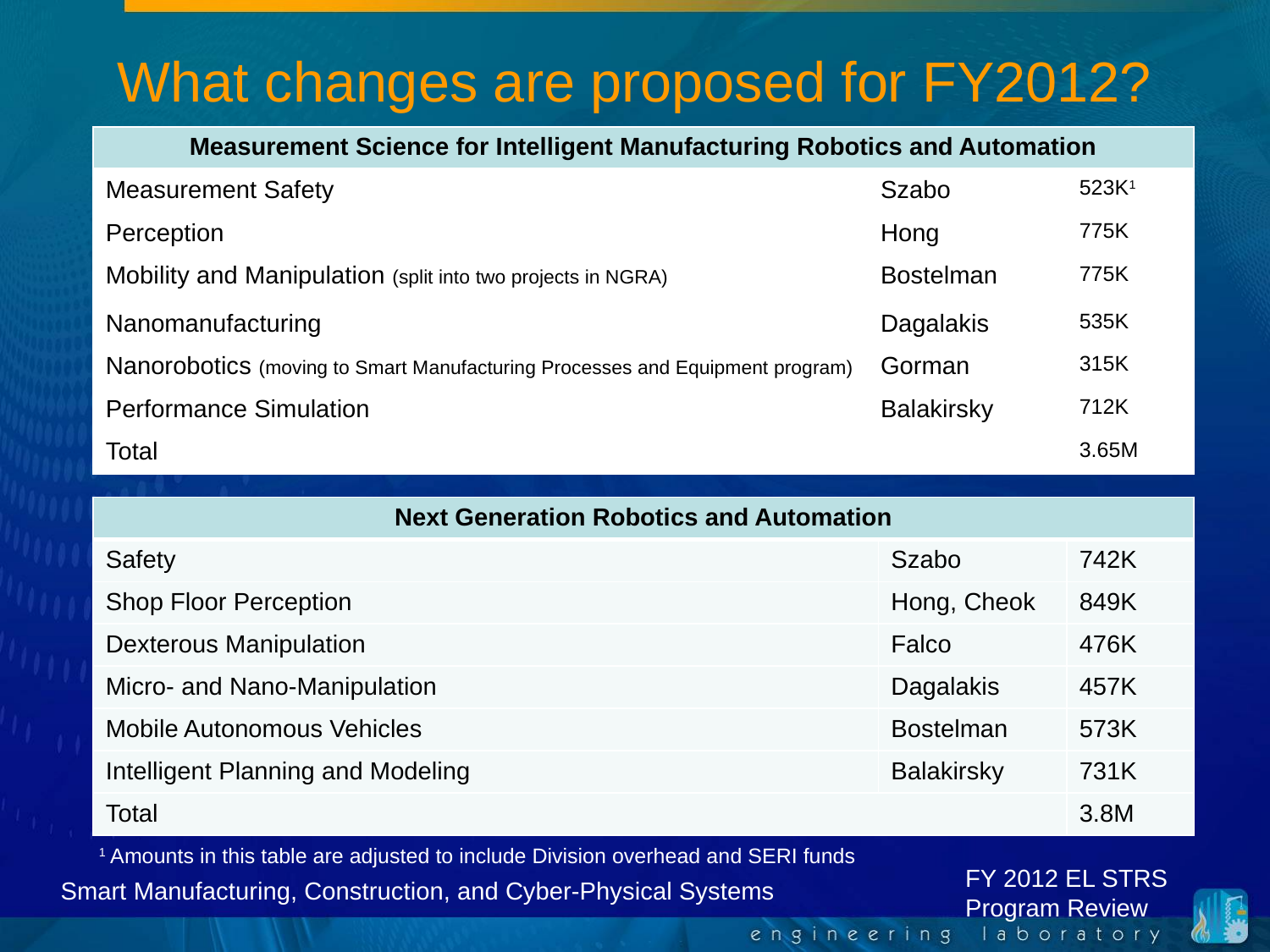

# What changes are proposed for FY2012?
| Measurement Science for Intelligent Manufacturing Robotics and Automation |  |  |
| --- | --- | --- |
| Measurement Safety | Szabo | 523K1 |
| Perception | Hong | 775K |
| Mobility and Manipulation (split into two projects in NGRA) | Bostelman | 775K |
| Nanomanufacturing | Dagalakis | 535K |
| Nanorobotics (moving to Smart Manufacturing Processes and Equipment program) | Gorman | 315K |
| Performance Simulation | Balakirsky | 712K |
| Total |  | 3.65M |
| Next Generation Robotics and Automation |  |  |
| --- | --- | --- |
| Safety | Szabo | 742K |
| Shop Floor Perception | Hong, Cheok | 849K |
| Dexterous Manipulation | Falco | 476K |
| Micro- and Nano-Manipulation | Dagalakis | 457K |
| Mobile Autonomous Vehicles | Bostelman | 573K |
| Intelligent Planning and Modeling | Balakirsky | 731K |
| Total |  | 3.8M |
1 Amounts in this table are adjusted to include Division overhead and SERI funds
FY 2012 EL STRS
Program Review
Smart Manufacturing, Construction, and Cyber-Physical Systems